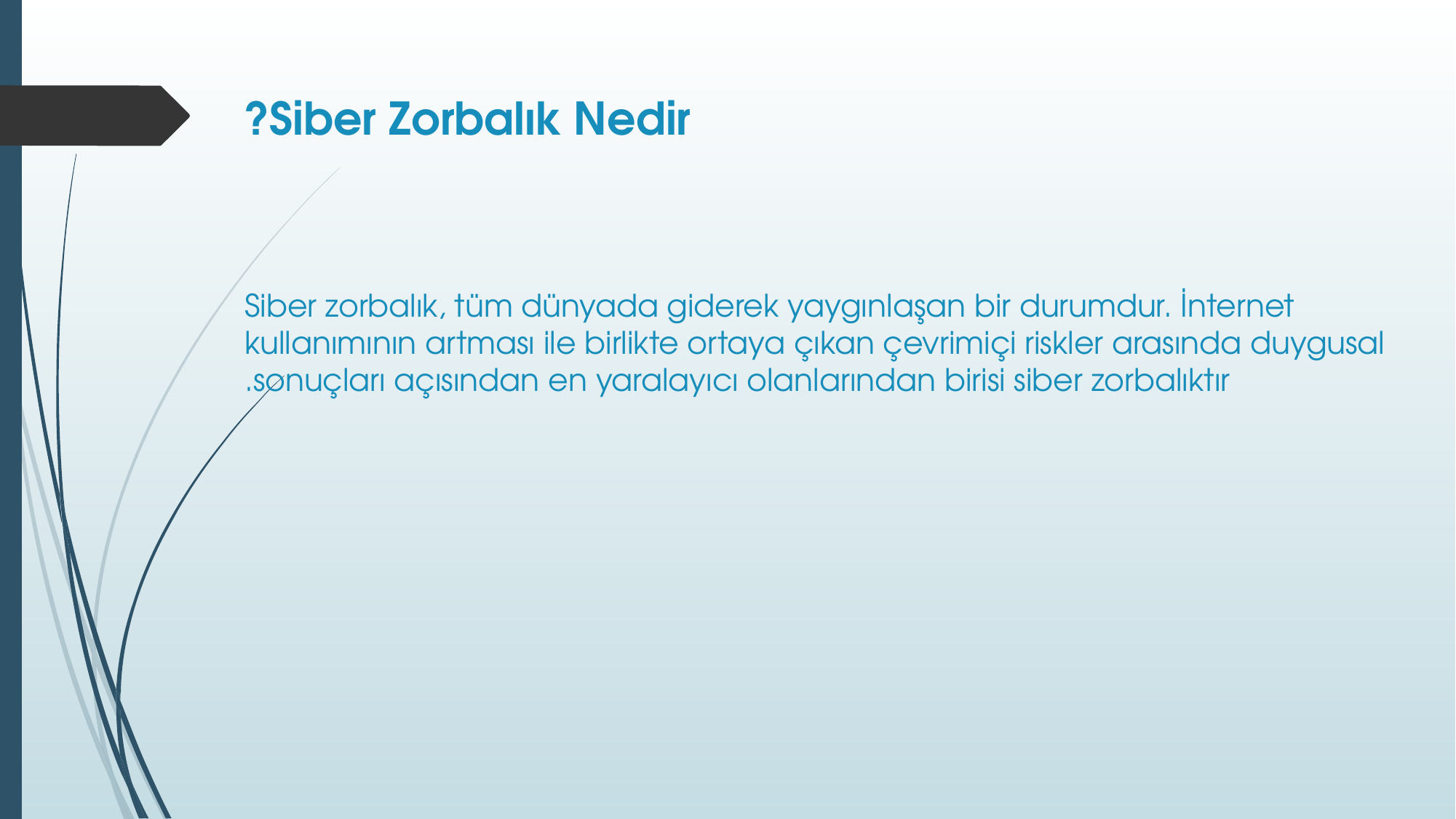

Siber Zorbalık Nedir?
# Siber zorbalık, tüm dünyada giderek yaygınlaşan bir durumdur. İnternet kullanımının artması ile birlikte ortaya çıkan çevrimiçi riskler arasında duygusal sonuçları açısından en yaralayıcı olanlarından birisi siber zorbalıktır.